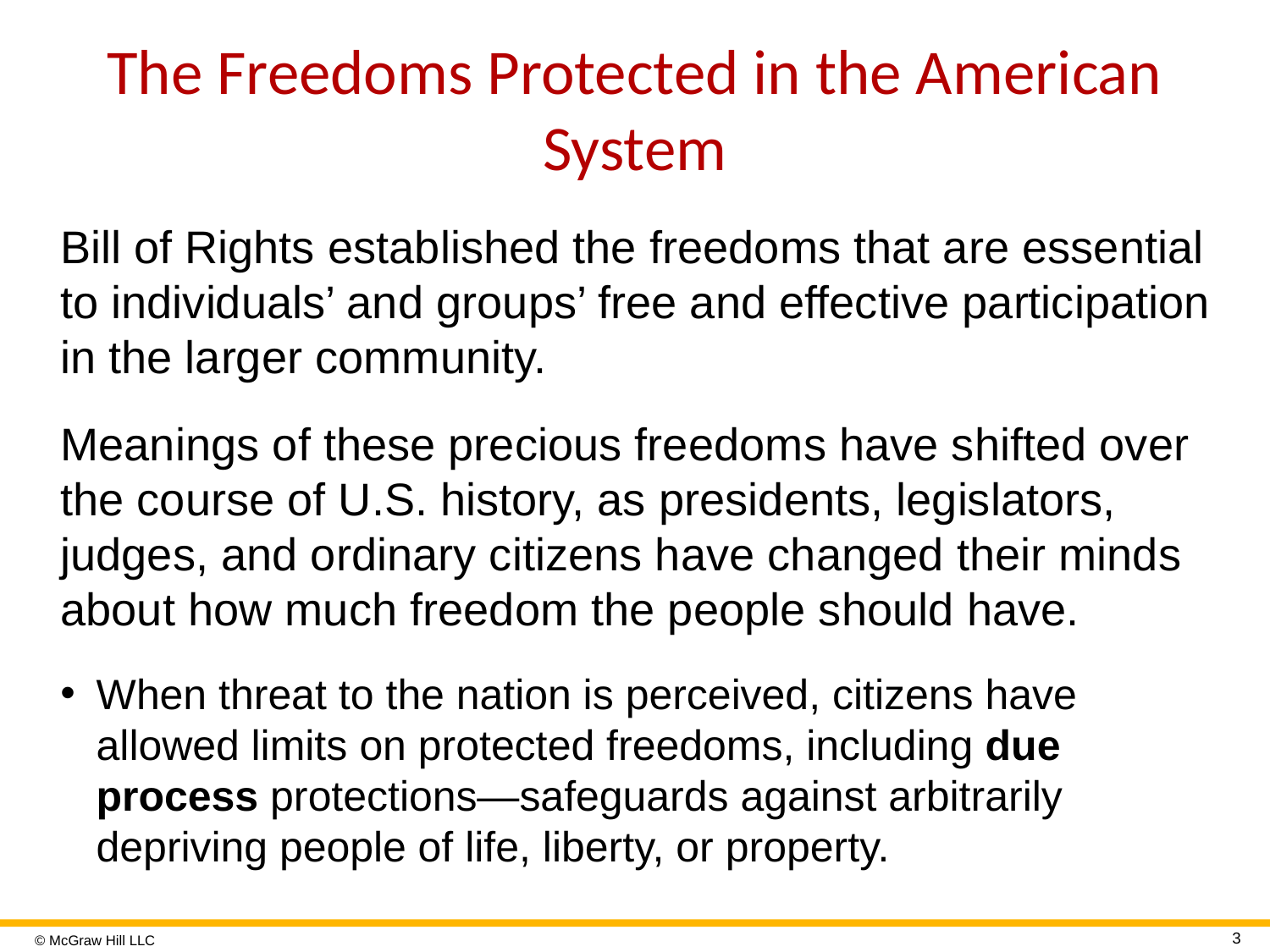

# The Freedoms Protected in the American System
Bill of Rights established the freedoms that are essential to individuals’ and groups’ free and effective participation in the larger community.
Meanings of these precious freedoms have shifted over the course of U.S. history, as presidents, legislators, judges, and ordinary citizens have changed their minds about how much freedom the people should have.
When threat to the nation is perceived, citizens have allowed limits on protected freedoms, including due process protections—safeguards against arbitrarily depriving people of life, liberty, or property.

3